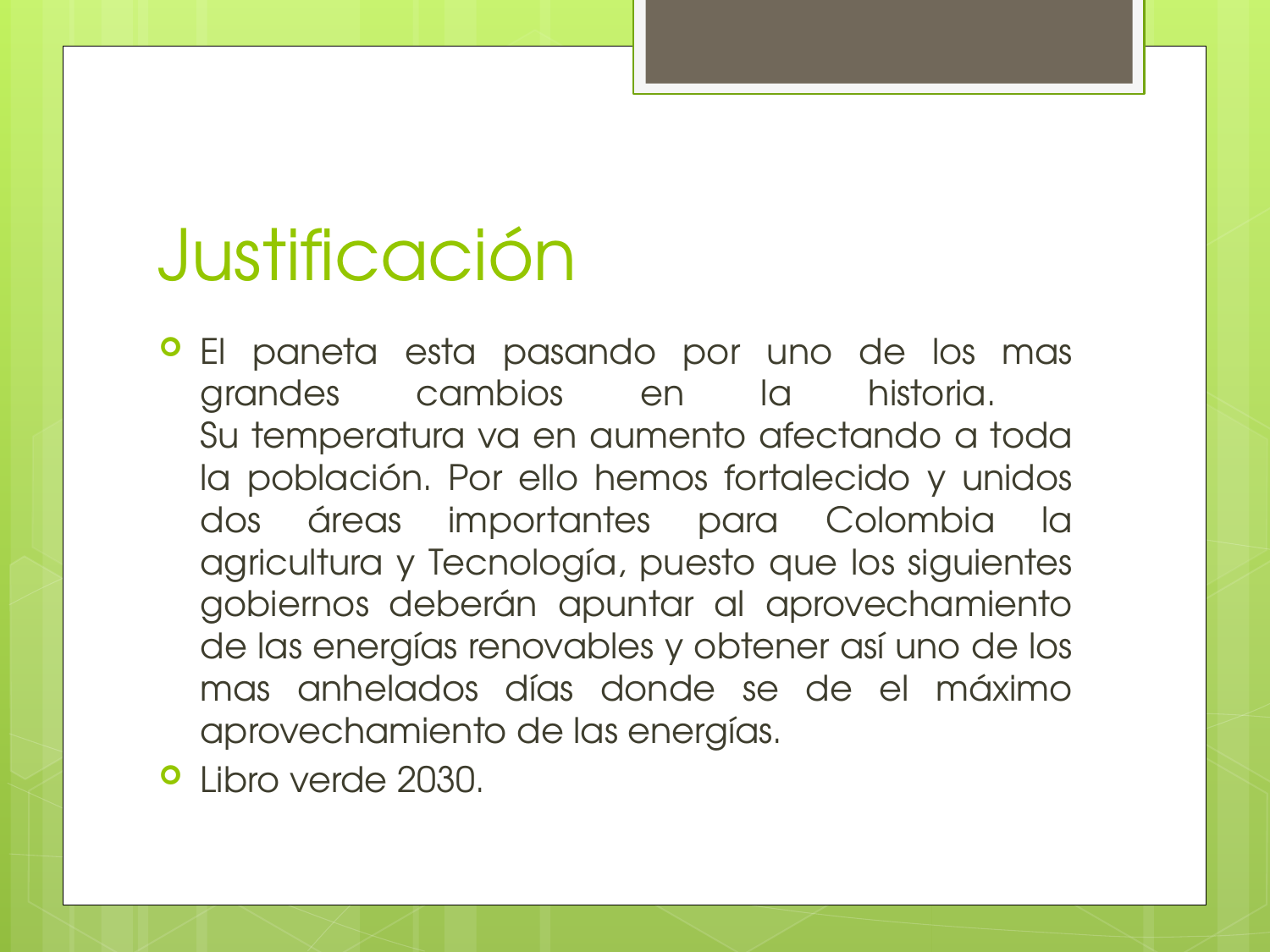

# Justificación
El paneta esta pasando por uno de los mas grandes cambios en la historia.
Su temperatura va en aumento afectando a toda la población. Por ello hemos fortalecido y unidos dos áreas importantes para Colombia la agricultura y Tecnología, puesto que los siguientes gobiernos deberán apuntar al aprovechamiento de las energías renovables y obtener así uno de los mas anhelados días donde se de el máximo aprovechamiento de las energías.
Libro verde 2030.